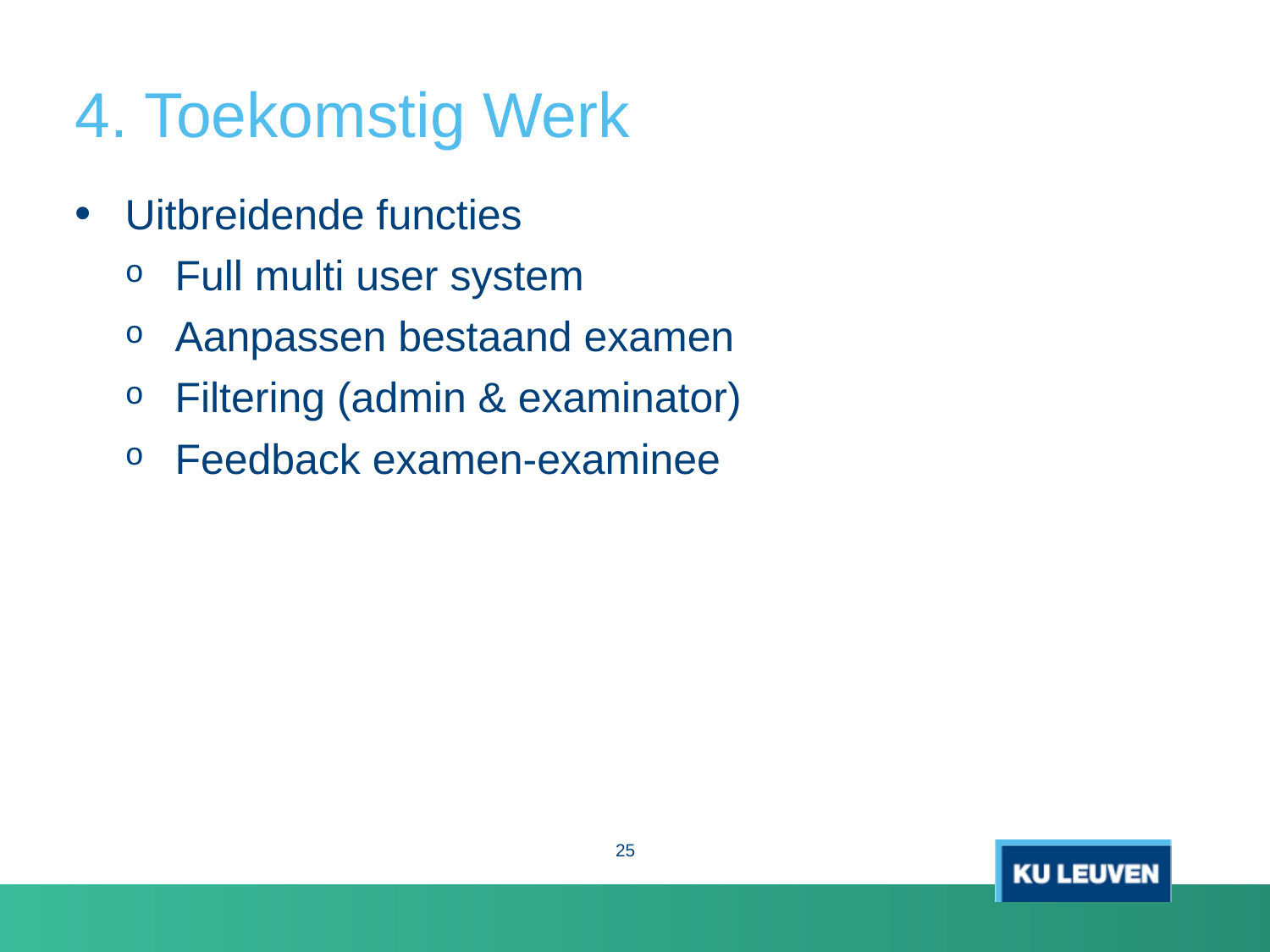

# 4. Toekomstig Werk
Uitbreidende functies
Full multi user system
Aanpassen bestaand examen
Filtering (admin & examinator)
Feedback examen-examinee
25